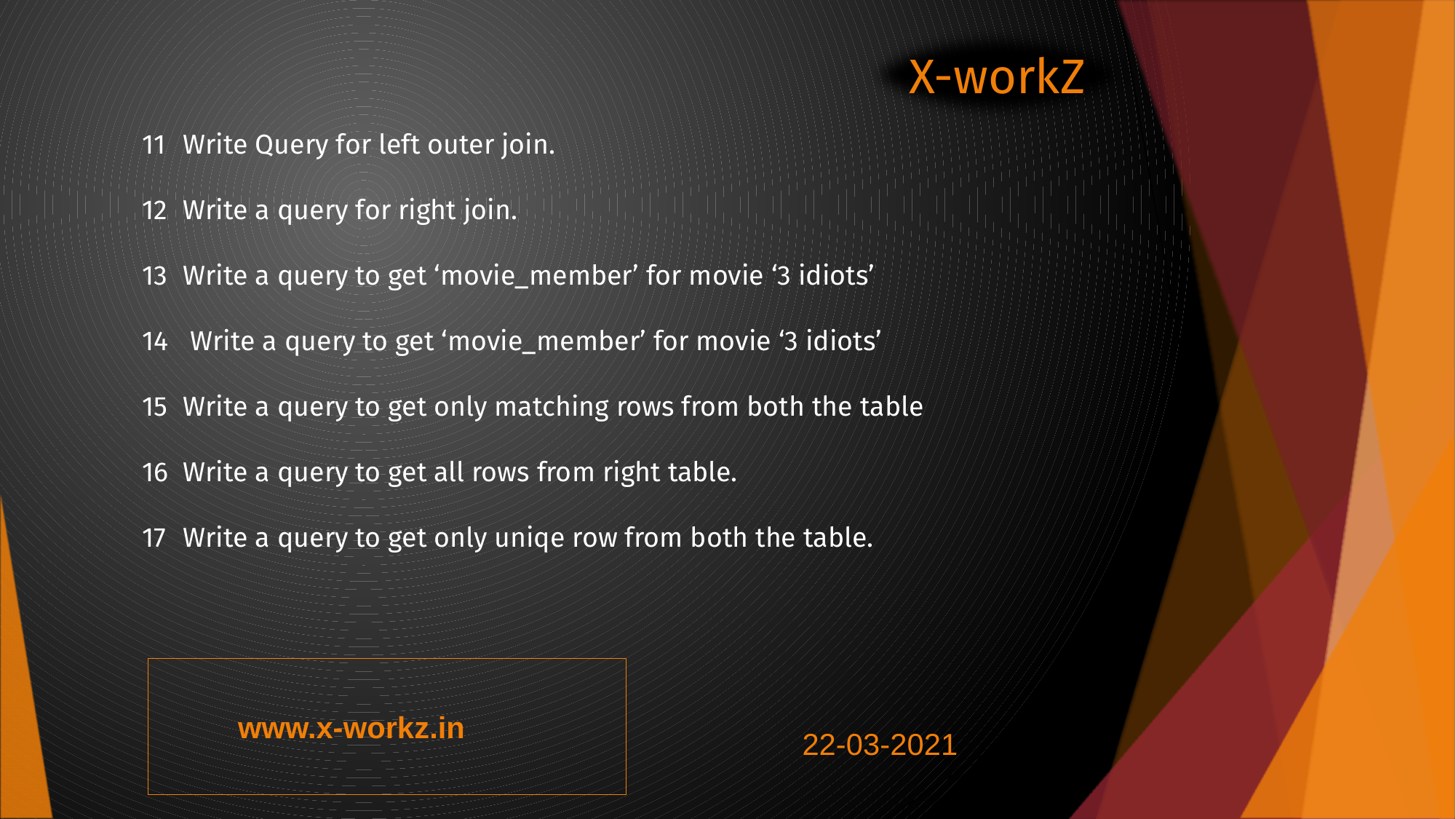

X-workZ
Write Query for left outer join.

Write a query for right join.

Write a query to get ‘movie_member’ for movie ‘3 idiots’

 Write a query to get ‘movie_member’ for movie ‘3 idiots’

Write a query to get only matching rows from both the table

Write a query to get all rows from right table.

Write a query to get only uniqe row from both the table.

www.x-workz.in
22-03-2021